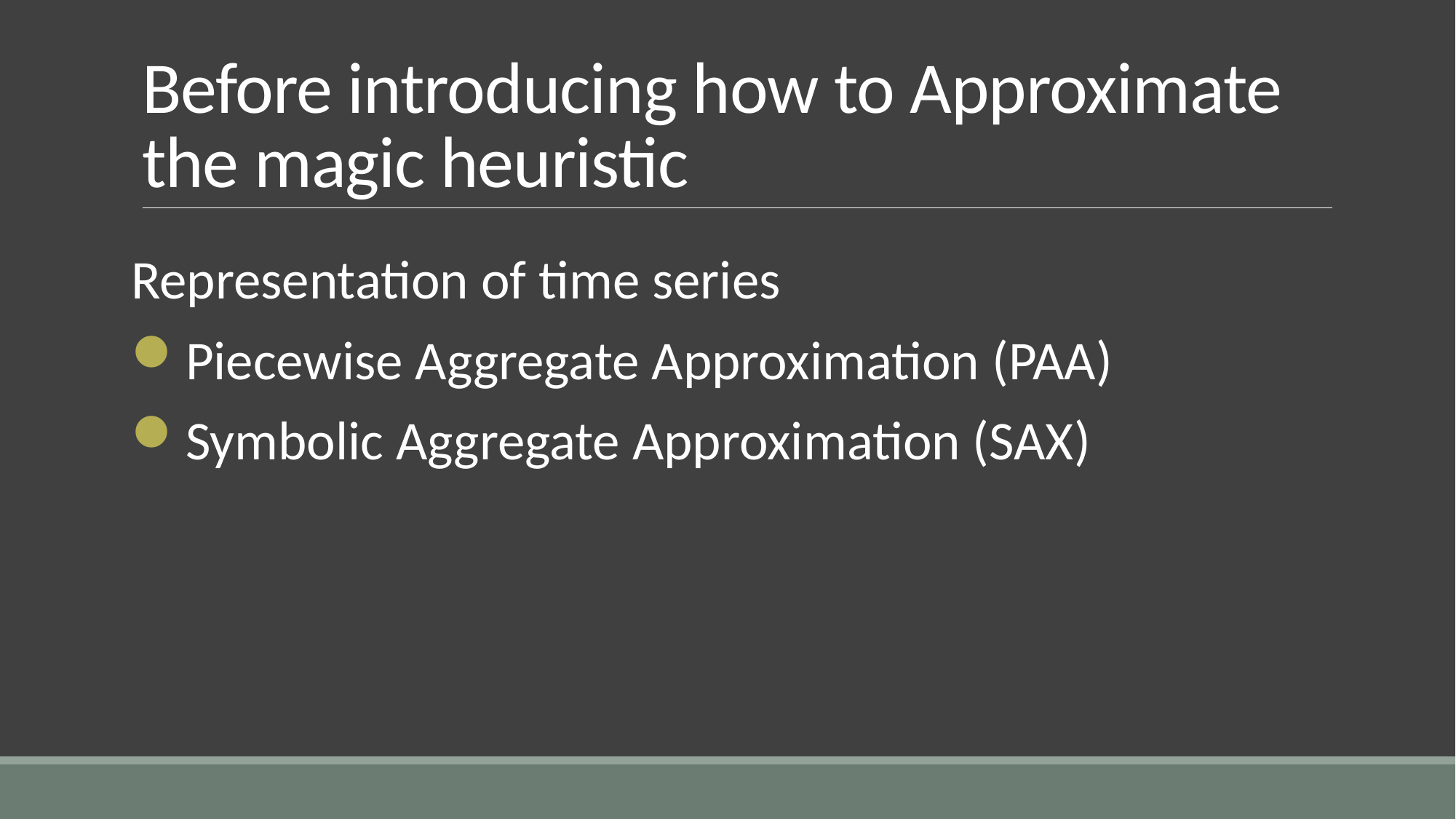

# Before introducing how to Approximate the magic heuristic
Representation of time series
Piecewise Aggregate Approximation (PAA)
Symbolic Aggregate Approximation (SAX)